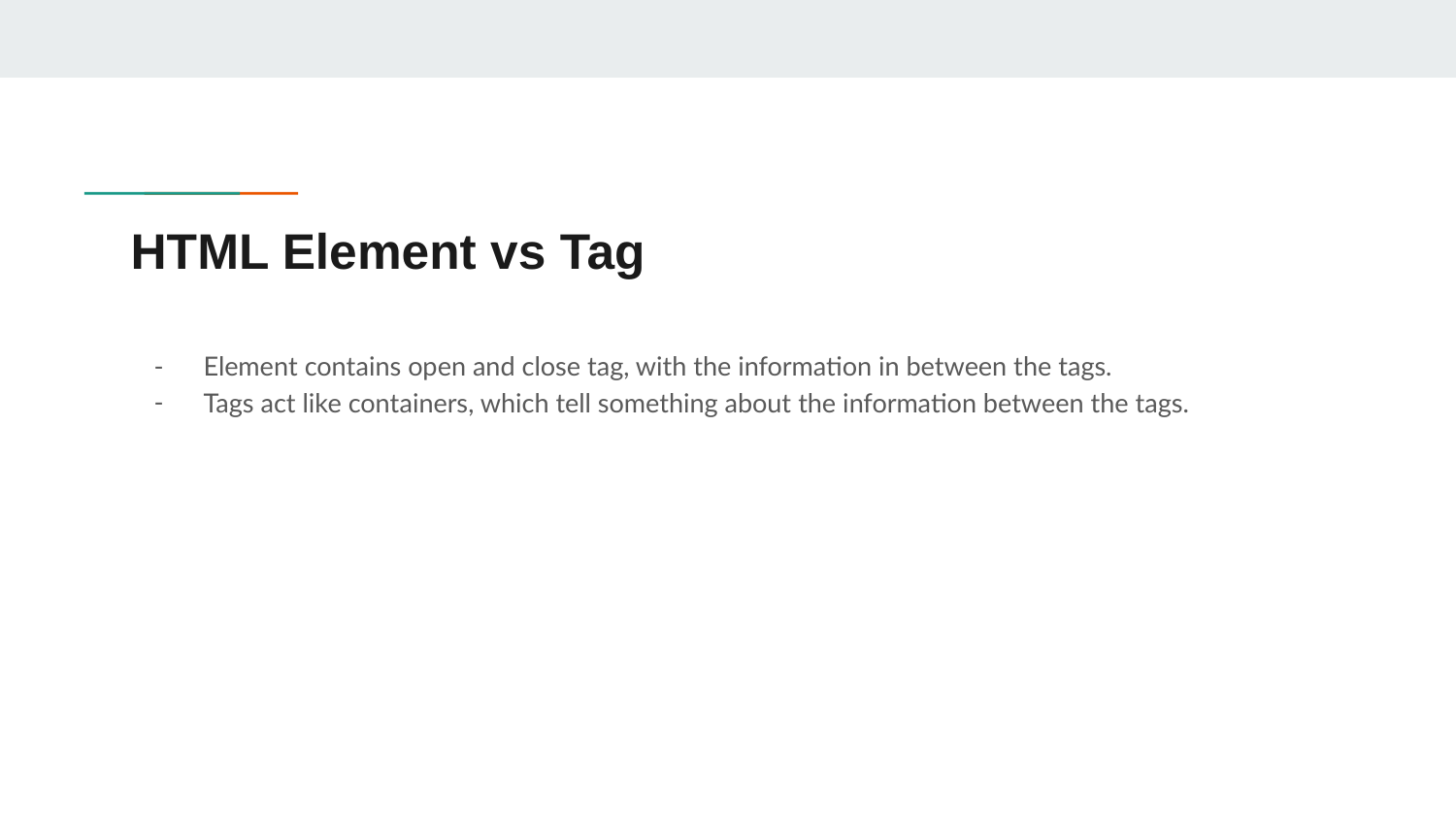

# HTML Element vs Tag
Element contains open and close tag, with the information in between the tags.
Tags act like containers, which tell something about the information between the tags.